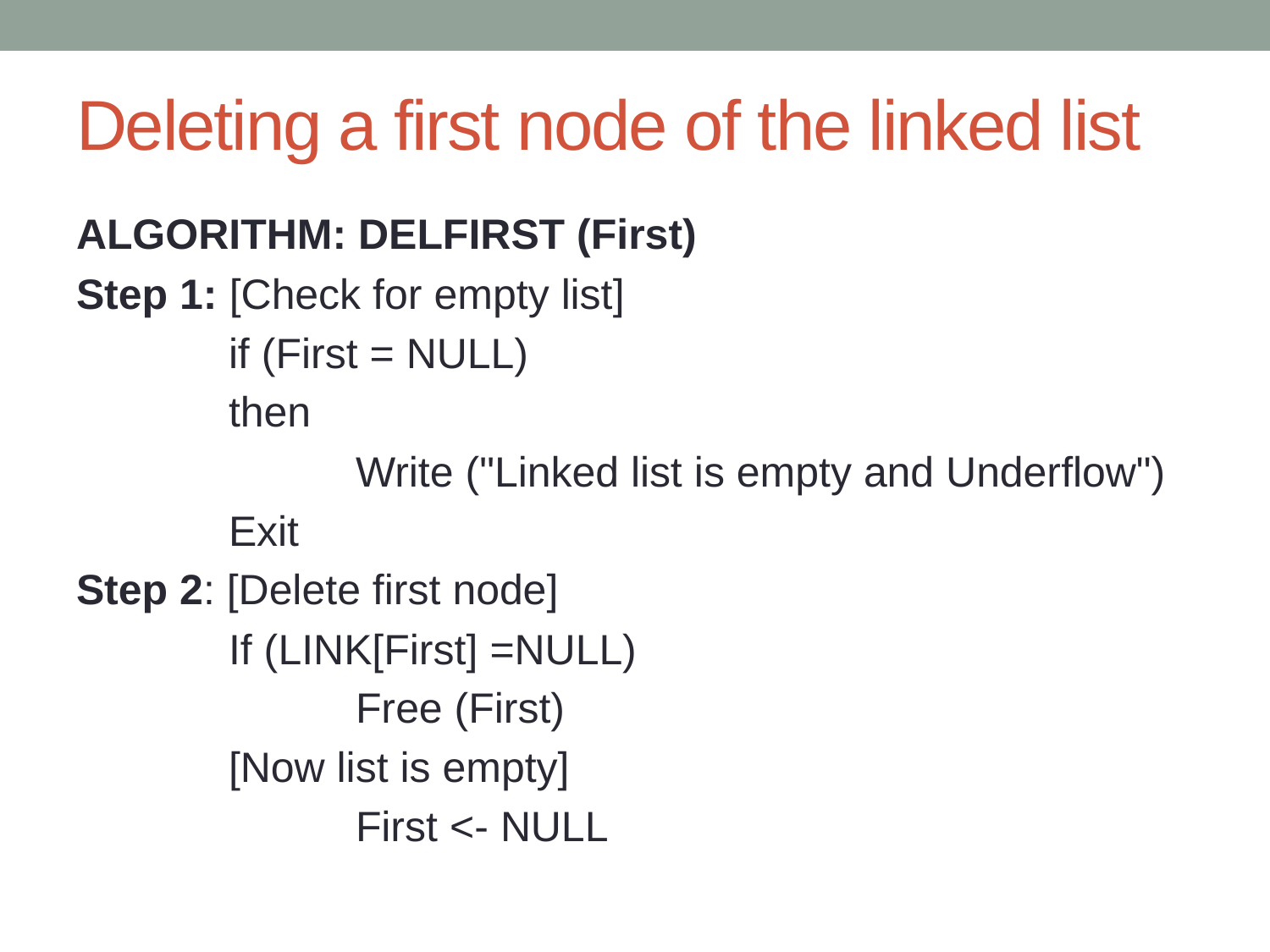

# Deleting a first node of the linked list
ALGORITHM: DELFIRST (First)
Step 1: [Check for empty list]
		if (First = NULL)
		then
			Write ("Linked list is empty and Underflow")
		Exit
Step 2: [Delete first node]
		If (LINK[First] =NULL)
			Free (First)
		[Now list is empty]
			First <- NULL